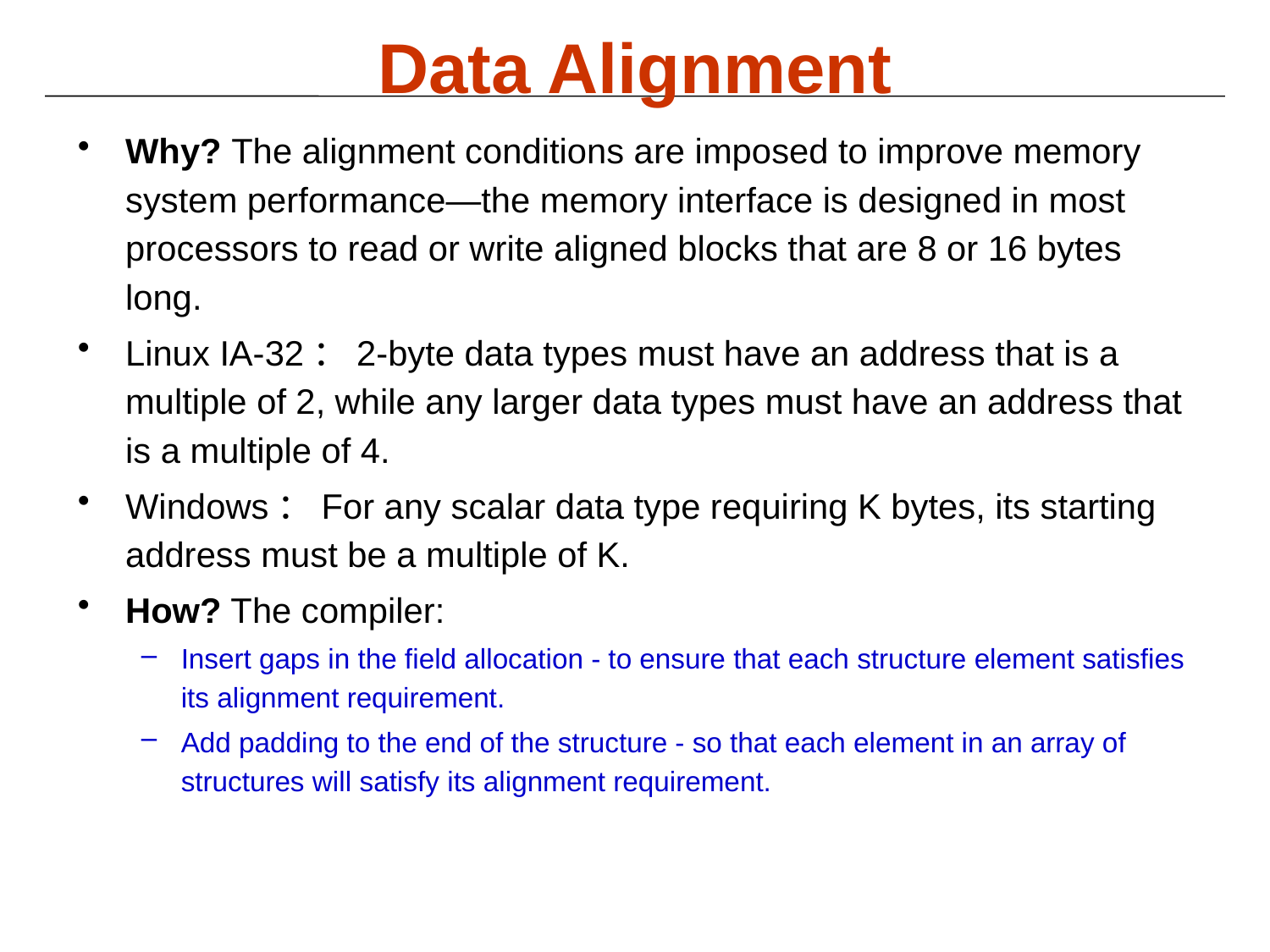

# Data Alignment
Why? The alignment conditions are imposed to improve memory system performance—the memory interface is designed in most processors to read or write aligned blocks that are 8 or 16 bytes long.
Linux IA-32：2-byte data types must have an address that is a multiple of 2, while any larger data types must have an address that is a multiple of 4.
Windows：For any scalar data type requiring K bytes, its starting address must be a multiple of K.
How? The compiler:
Insert gaps in the field allocation - to ensure that each structure element satisfies its alignment requirement.
Add padding to the end of the structure - so that each element in an array of structures will satisfy its alignment requirement.